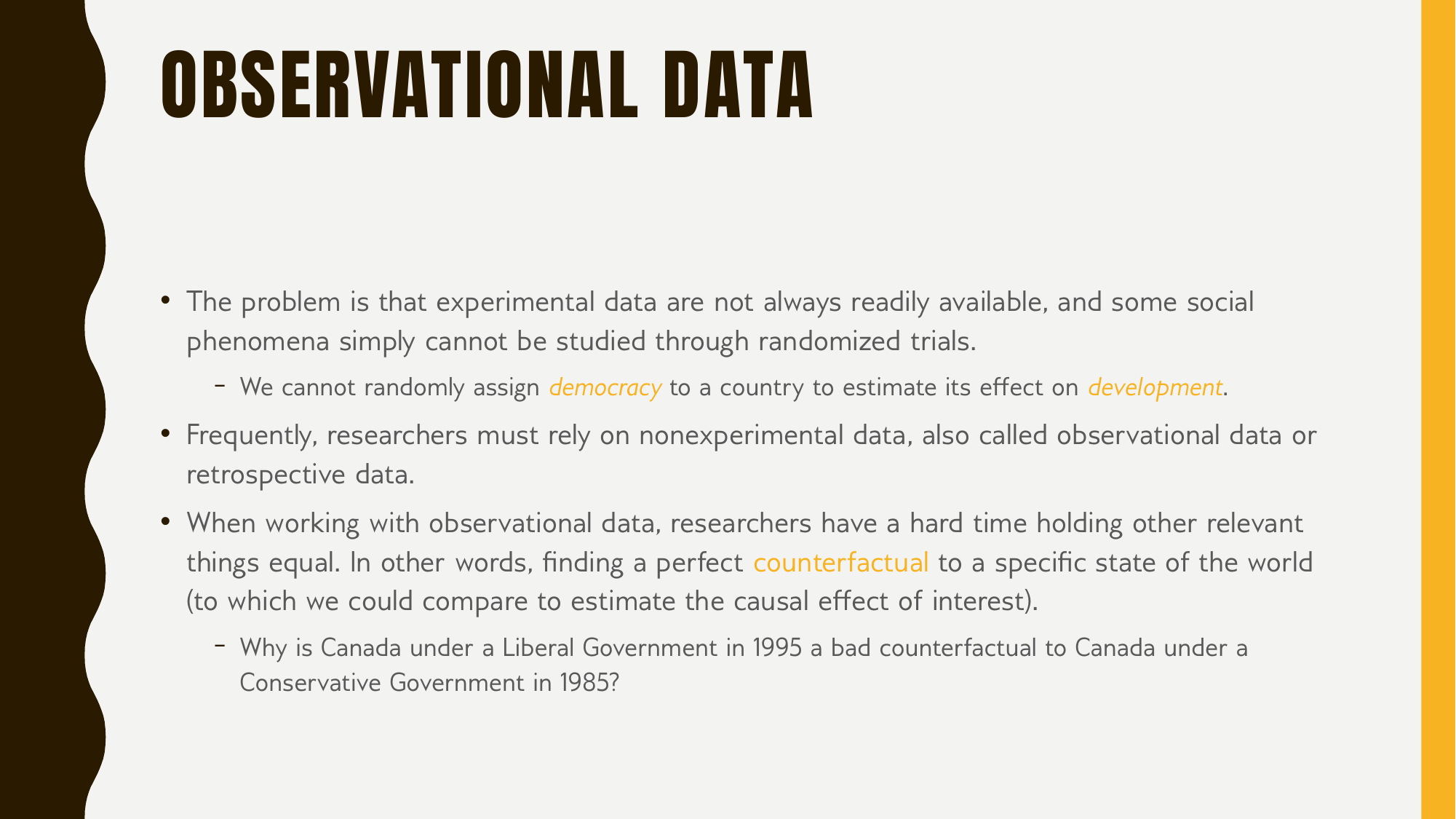

# Observational data
The problem is that experimental data are not always readily available, and some social phenomena simply cannot be studied through randomized trials.
We cannot randomly assign democracy to a country to estimate its effect on development.
Frequently, researchers must rely on nonexperimental data, also called observational data or retrospective data.
When working with observational data, researchers have a hard time holding other relevant things equal. In other words, finding a perfect counterfactual to a specific state of the world (to which we could compare to estimate the causal effect of interest).
Why is Canada under a Liberal Government in 1995 a bad counterfactual to Canada under a Conservative Government in 1985?